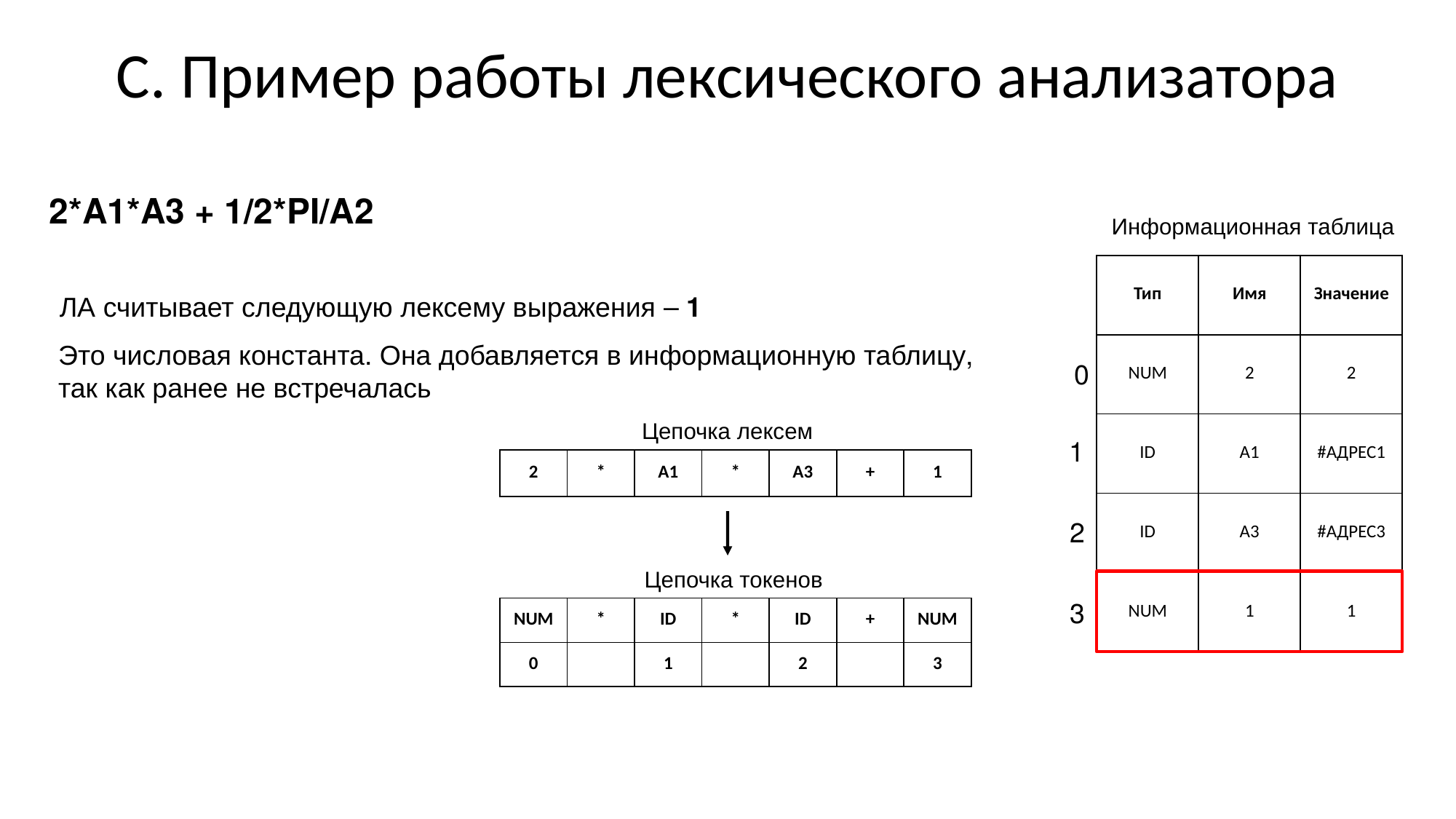

C. Пример работы лексического анализатора
2*A1*A3 + 1/2*PI/A2
Информационная таблица
| Тип | Имя | Значение |
| --- | --- | --- |
| NUM | 2 | 2 |
| ID | A1 | #АДРЕС1 |
| ID | A3 | #АДРЕС3 |
| NUM | 1 | 1 |
ЛА считывает следующую лексему выражения – 1
Это числовая константа. Она добавляется в информационную таблицу,
так как ранее не встречалась

0

Цепочка лексем
1
| 2 | \* | A1 | \* | A3 | + | 1 |
| --- | --- | --- | --- | --- | --- | --- |
2

Цепочка токенов

3
| NUM | \* | ID | \* | ID | + | NUM |
| --- | --- | --- | --- | --- | --- | --- |
| 0 |  | 1 |  | 2 |  | 3 |